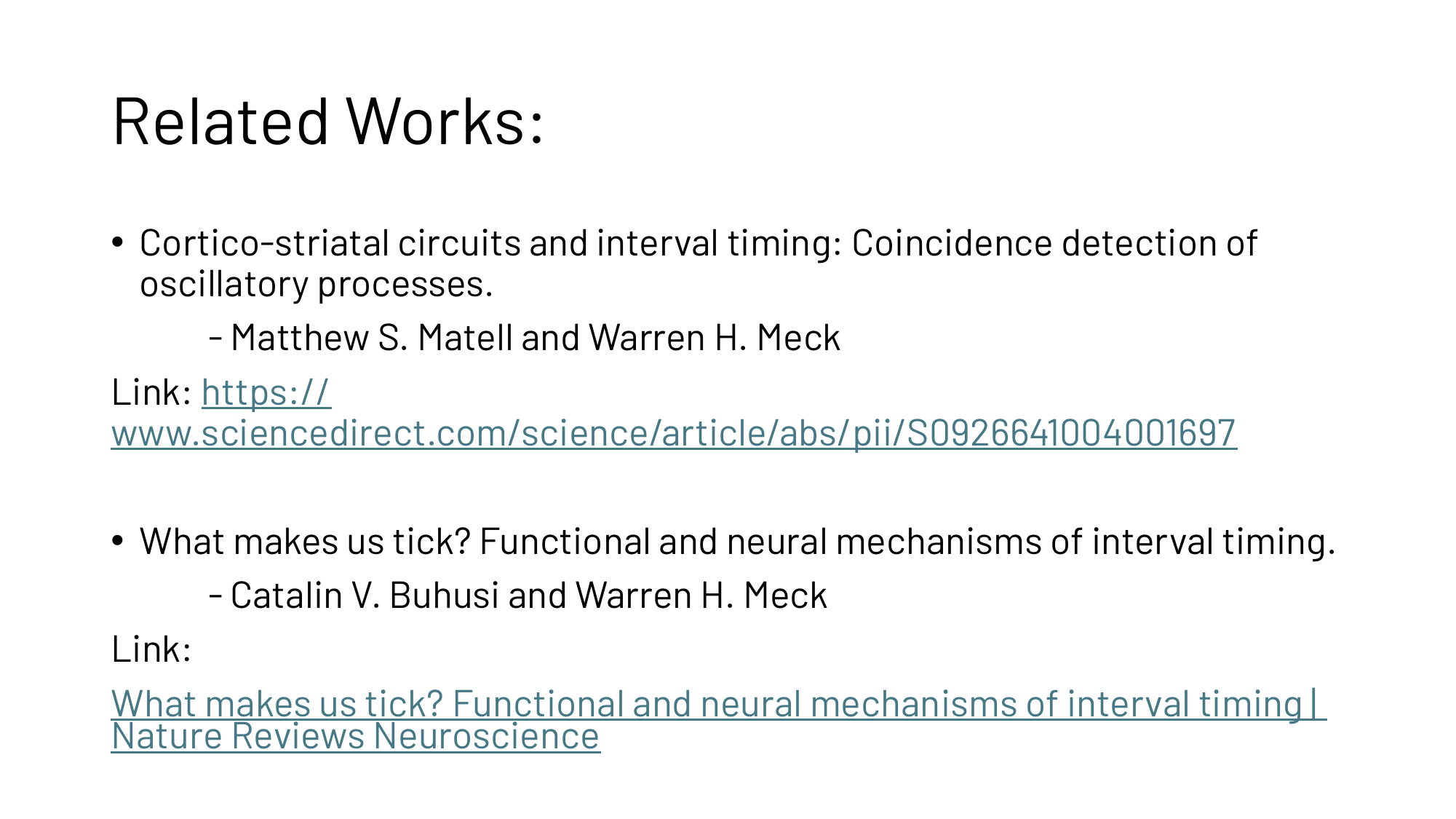

# Related Works:
Cortico-striatal circuits and interval timing: Coincidence detection of oscillatory processes.
	- Matthew S. Matell and Warren H. Meck
Link: https://www.sciencedirect.com/science/article/abs/pii/S0926641004001697

What makes us tick? Functional and neural mechanisms of interval timing.
	- Catalin V. Buhusi and Warren H. Meck
Link:
What makes us tick? Functional and neural mechanisms of interval timing | Nature Reviews Neuroscience